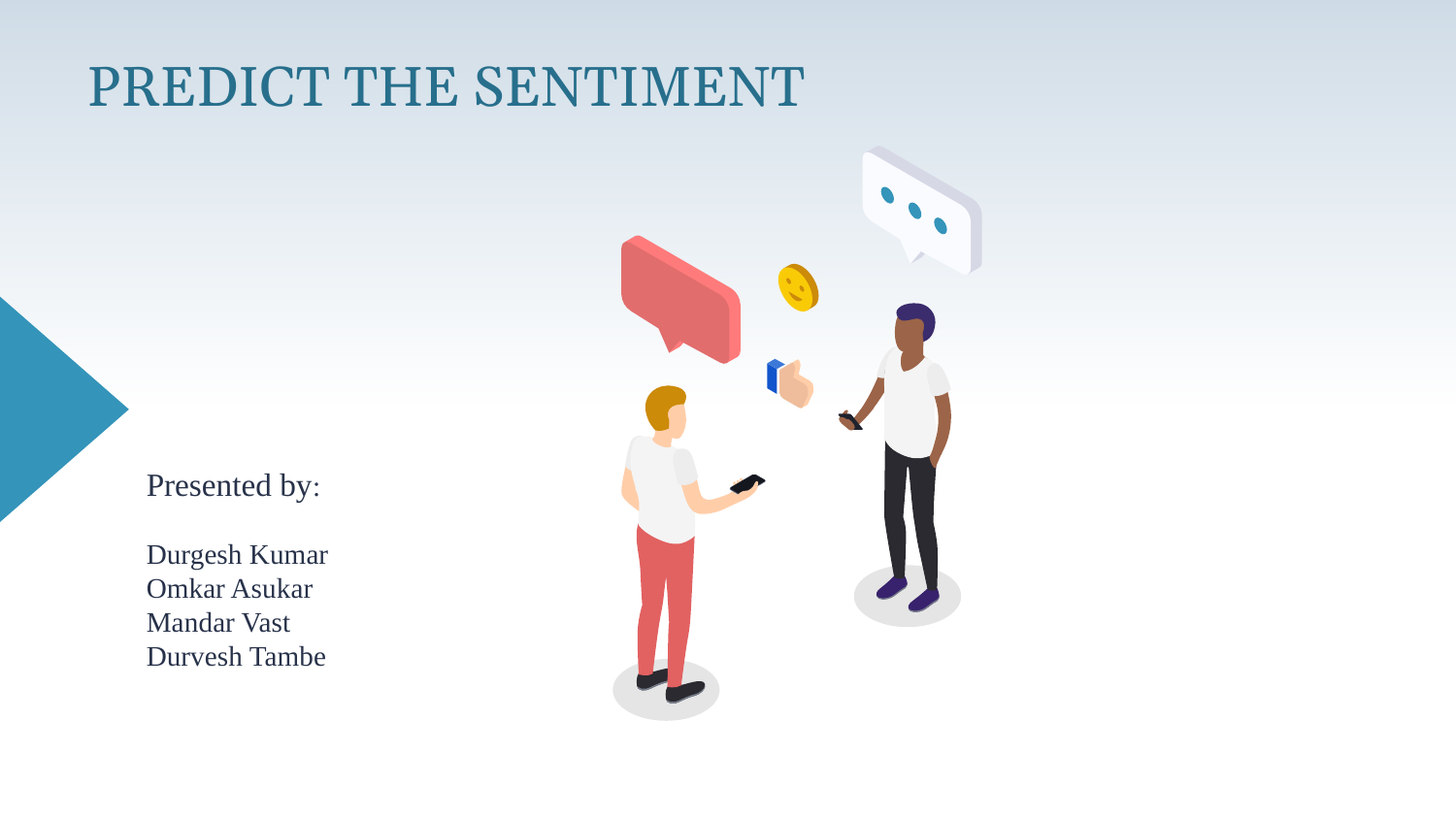

# PREDICT THE SENTIMENT

Presented by:

Durgesh Kumar
Omkar Asukar
Mandar Vast
Durvesh Tambe